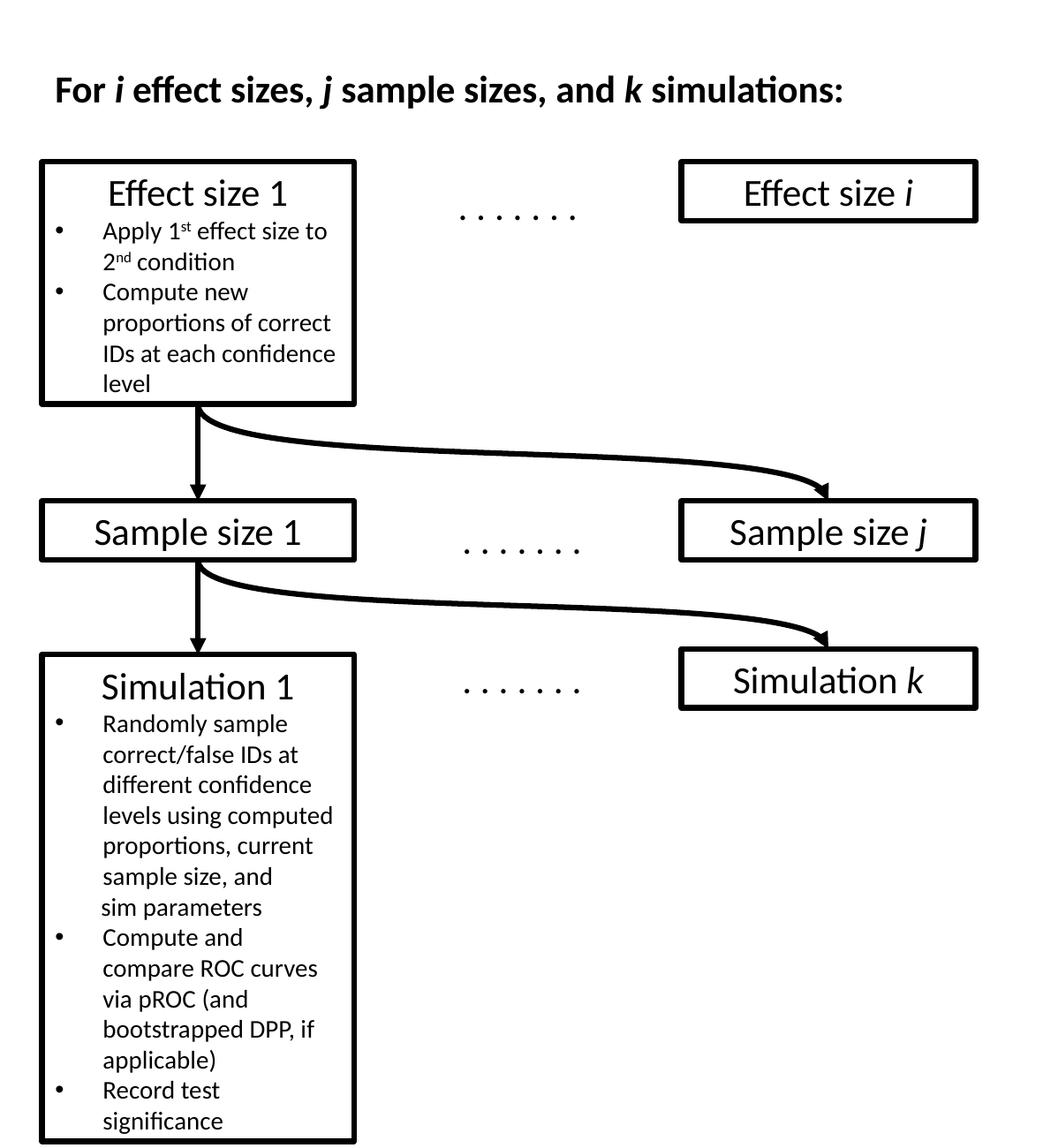

For i effect sizes, j sample sizes, and k simulations:
Effect size i
Effect size 1
Apply 1st effect size to 2nd condition
Compute new proportions of correct IDs at each confidence level
. . . . . . .
Sample size 1
Sample size j
. . . . . . .
. . . . . . .
Simulation k
Simulation 1
Randomly sample correct/false IDs at different confidence levels using computed proportions, current sample size, and
        sim parameters
Compute and compare ROC curves via pROC (and bootstrapped DPP, if applicable)
Record test significance